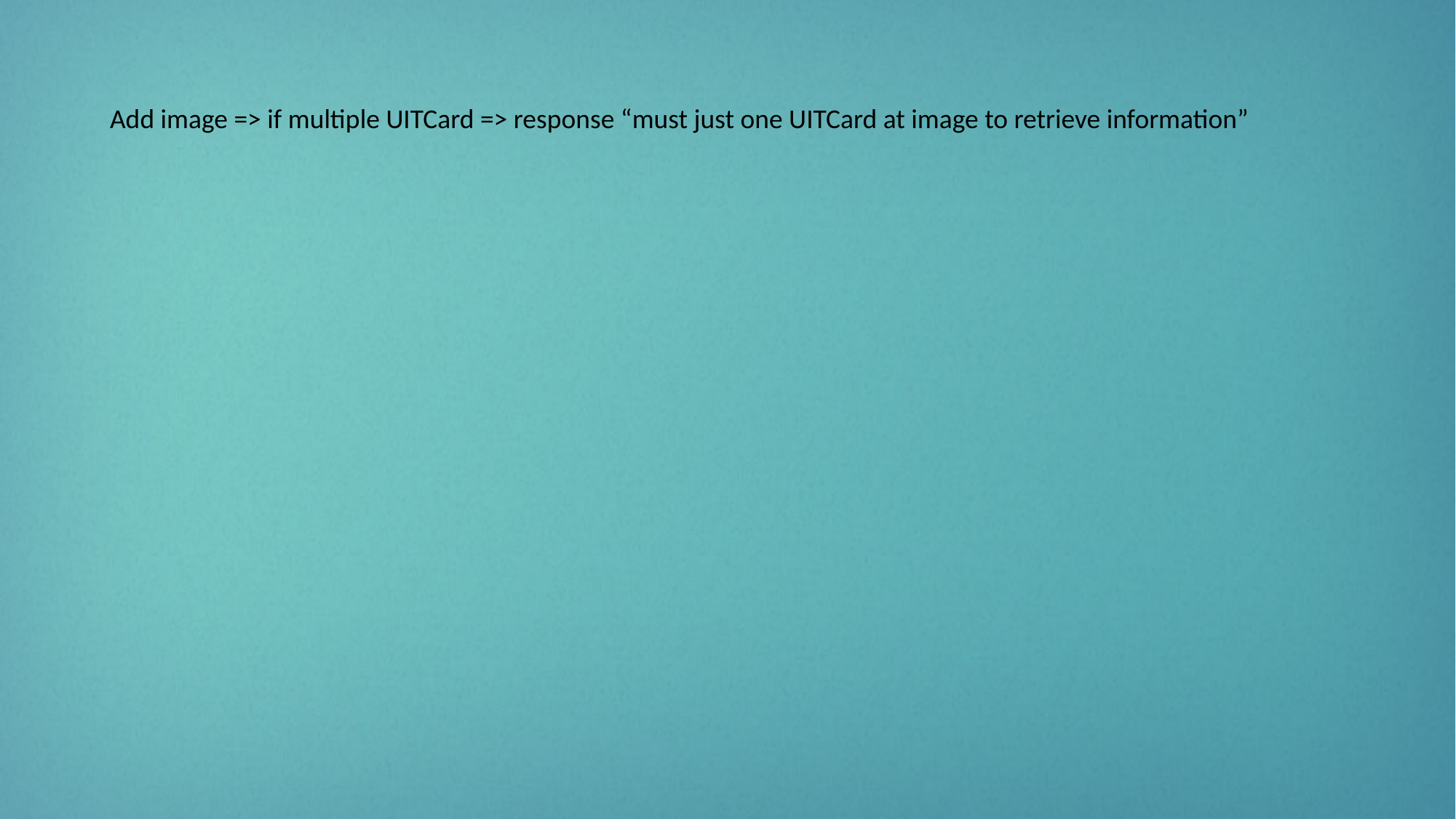

Add image => if multiple UITCard => response “must just one UITCard at image to retrieve information”